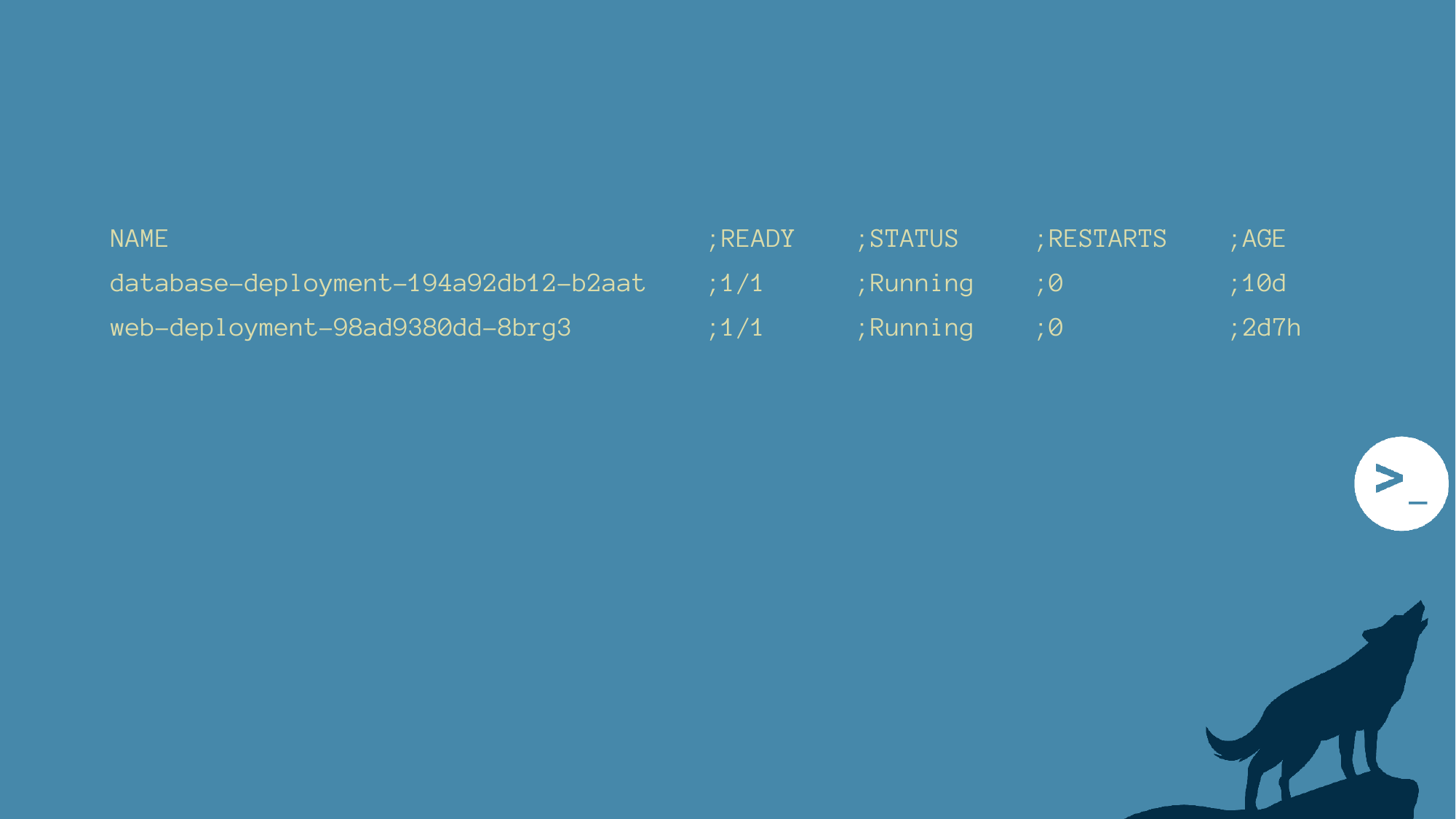

#
NAME                                    ;READY    ;STATUS     ;RESTARTS    ;AGE
database-deployment-194a92db12-b2aat    ;1/1      ;Running    ;0           ;10d
web-deployment-98ad9380dd-8brg3         ;1/1      ;Running    ;0           ;2d7h